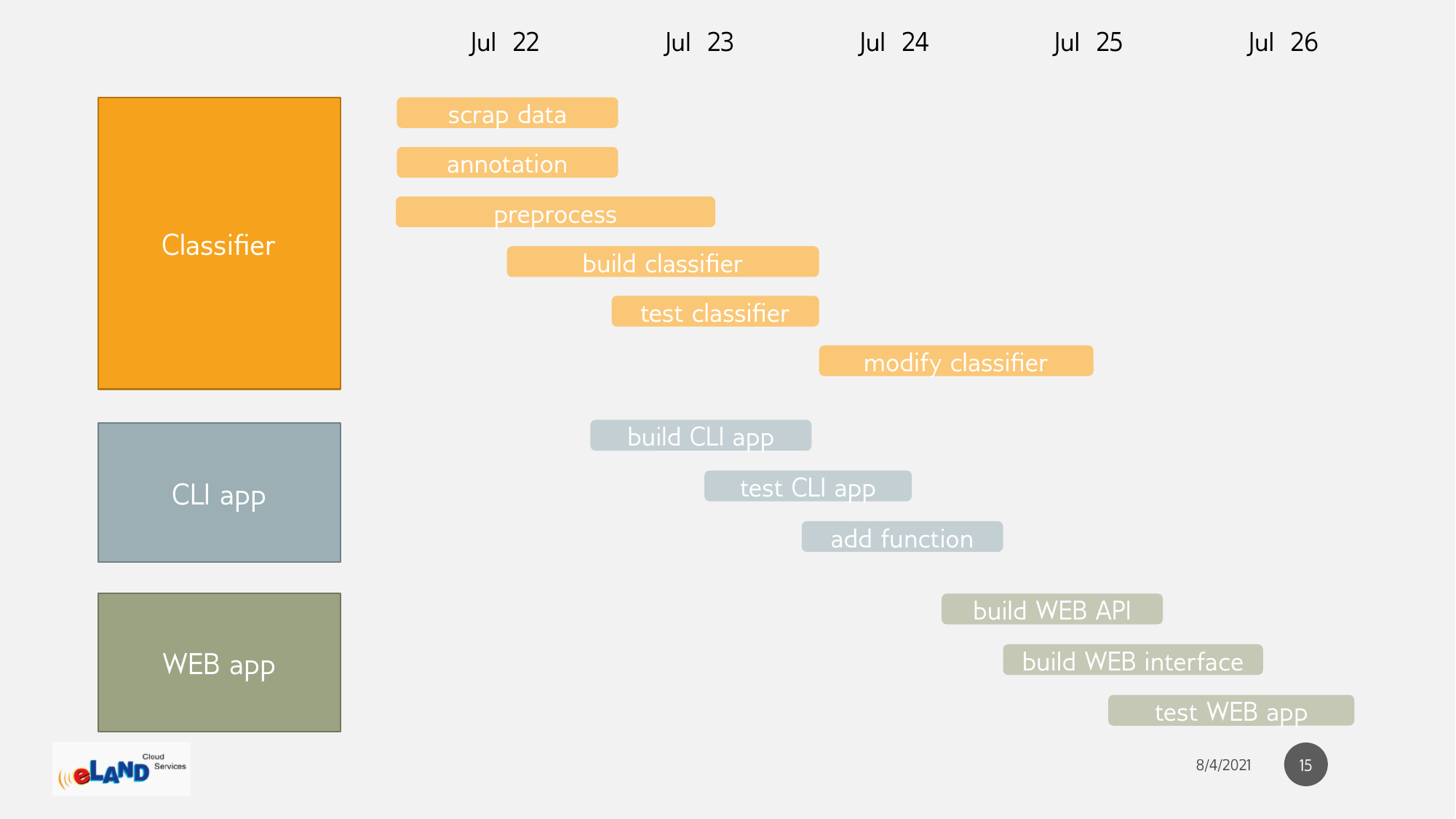

Jul  22
Jul  23
Jul  24
Jul  25
Jul  26
Classifier
scrap data
annotation
preprocess
build classifier
test classifier
modify classifier
build CLI app
CLI app
test CLI app
add function
WEB app
build WEB API
build WEB interface
test WEB app
15
8/4/2021